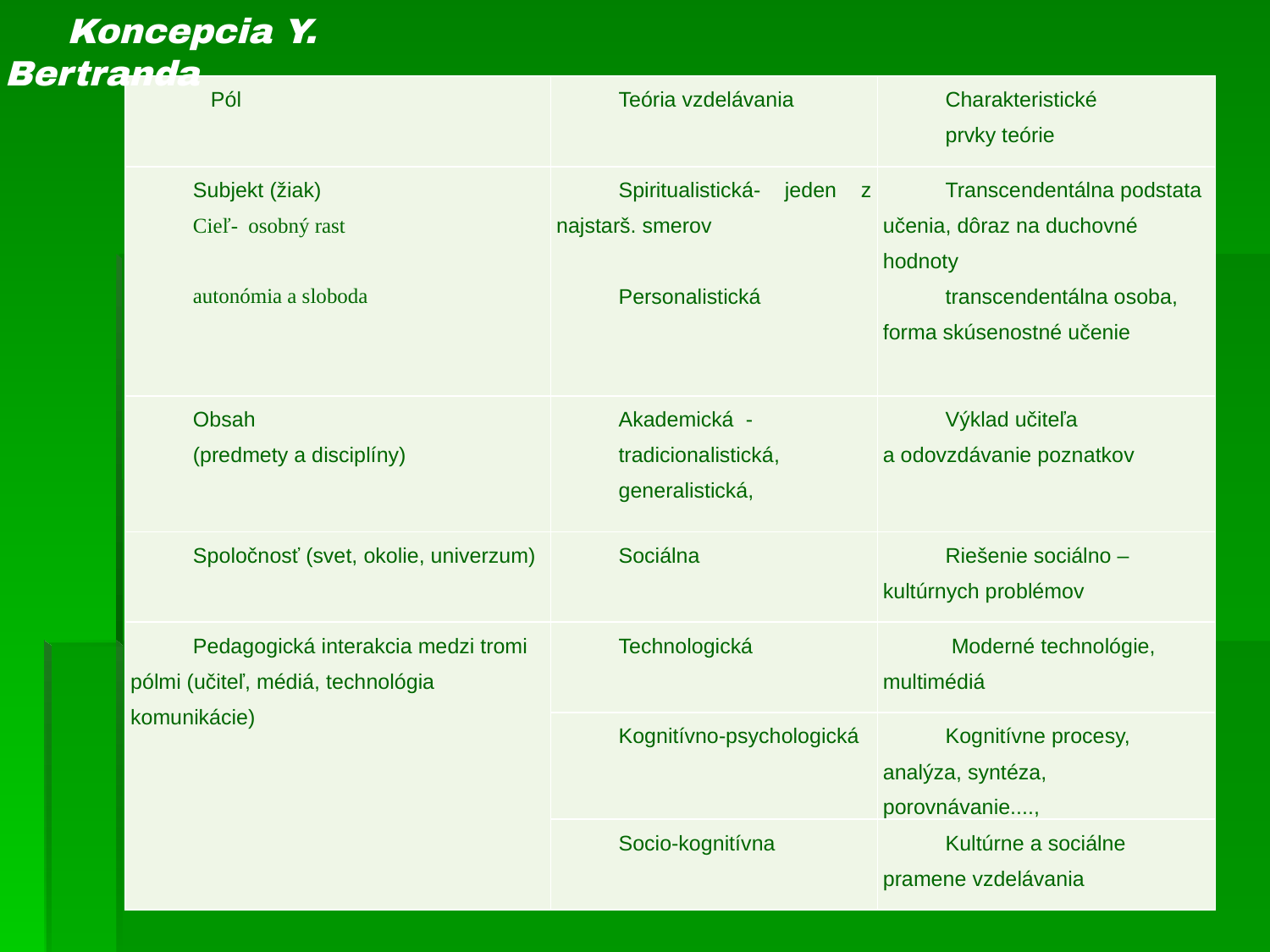

Koncepcia Y. Bertranda

| Pól | Teória vzdelávania | Charakteristické prvky teórie |
| --- | --- | --- |
| Subjekt (žiak) Cieľ- osobný rast autonómia a sloboda | Spiritualistická- jeden z najstarš. smerov Personalistická | Transcendentálna podstata učenia, dôraz na duchovné hodnoty transcendentálna osoba, forma skúsenostné učenie |
| Obsah (predmety a disciplíny) | Akademická - tradicionalistická, generalistická, | Výklad učiteľa a odovzdávanie poznatkov |
| Spoločnosť (svet, okolie, univerzum) | Sociálna | Riešenie sociálno – kultúrnych problémov |
| Pedagogická interakcia medzi tromi pólmi (učiteľ, médiá, technológia komunikácie) | Technologická | Moderné technológie, multimédiá |
|  | Kognitívno-psychologická | Kognitívne procesy, analýza, syntéza, porovnávanie...., |
|  | Socio-kognitívna | Kultúrne a sociálne pramene vzdelávania |